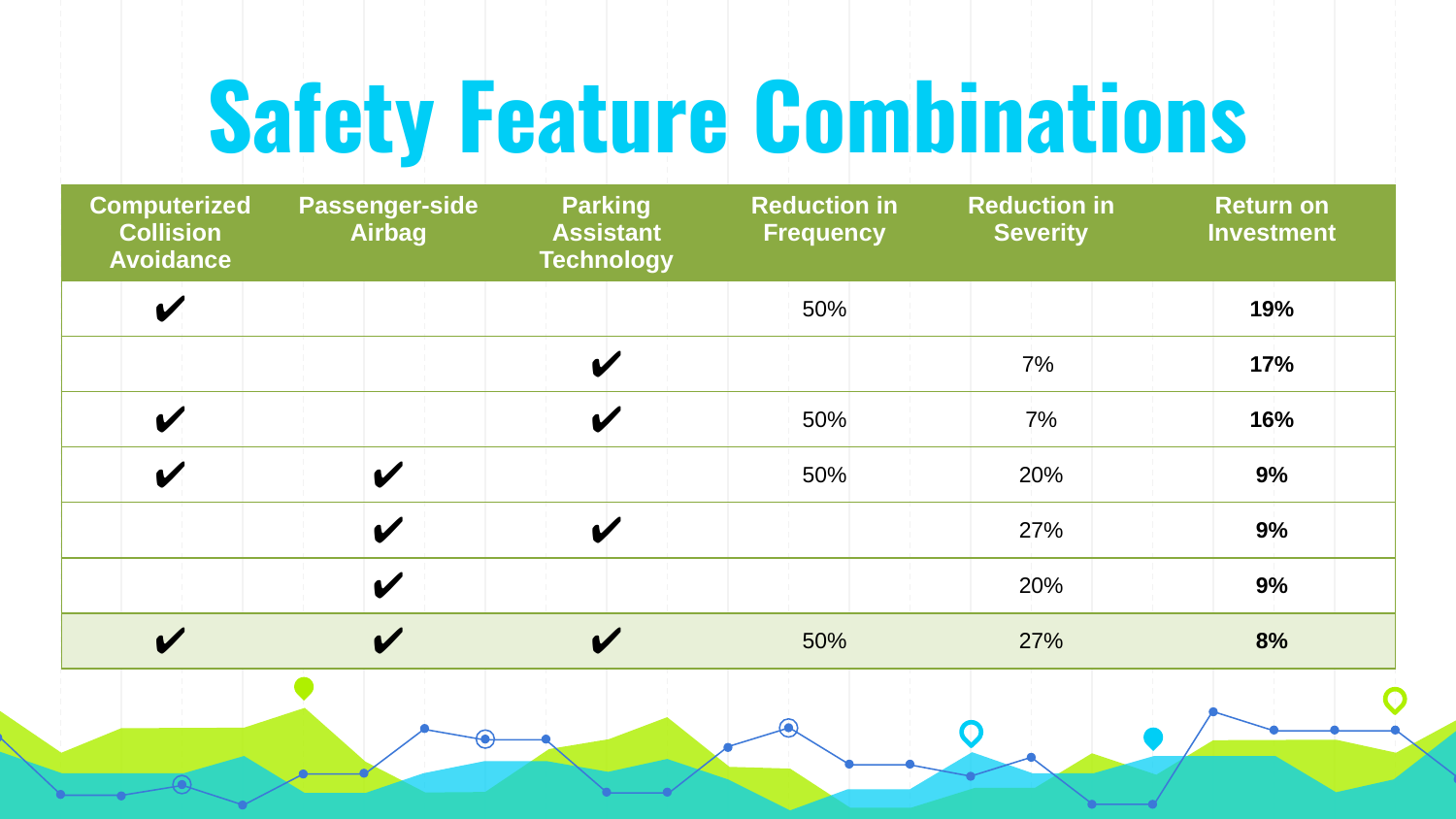

Safety Feature Combinations
| Computerized Collision Avoidance | Passenger-side Airbag | Parking Assistant Technology | Reduction in Frequency | Reduction in Severity | Return on Investment |
| --- | --- | --- | --- | --- | --- |
| ✔ |  |  | 50% |  | 19% |
|  |  | ✔ |  | 7% | 17% |
| ✔ |  | ✔ | 50% | 7% | 16% |
| ✔ | ✔ |  | 50% | 20% | 9% |
|  | ✔ | ✔ |  | 27% | 9% |
|  | ✔ |  |  | 20% | 9% |
| ✔ | ✔ | ✔ | 50% | 27% | 8% |